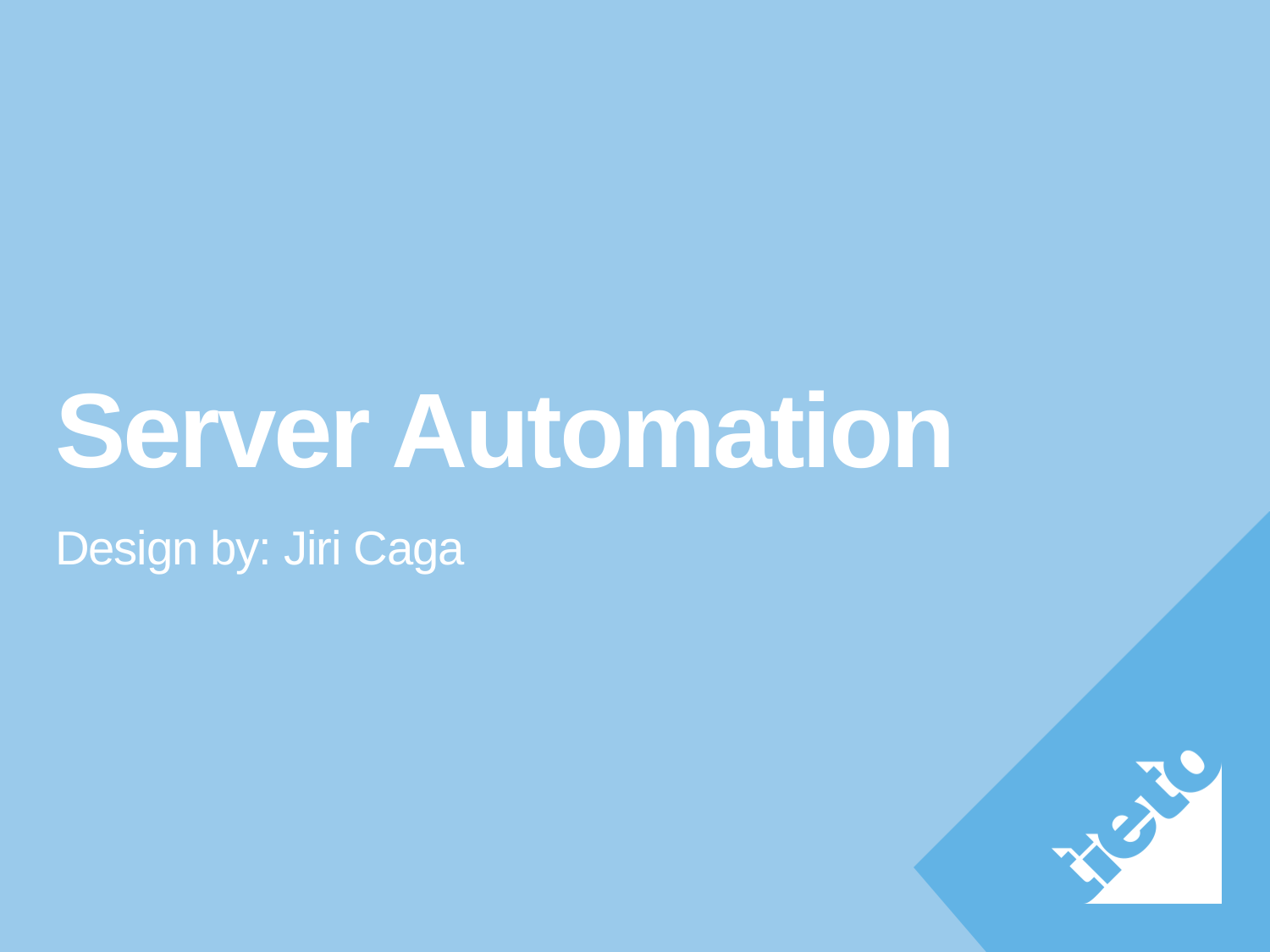

# Server Automation
Design by: Jiri Caga